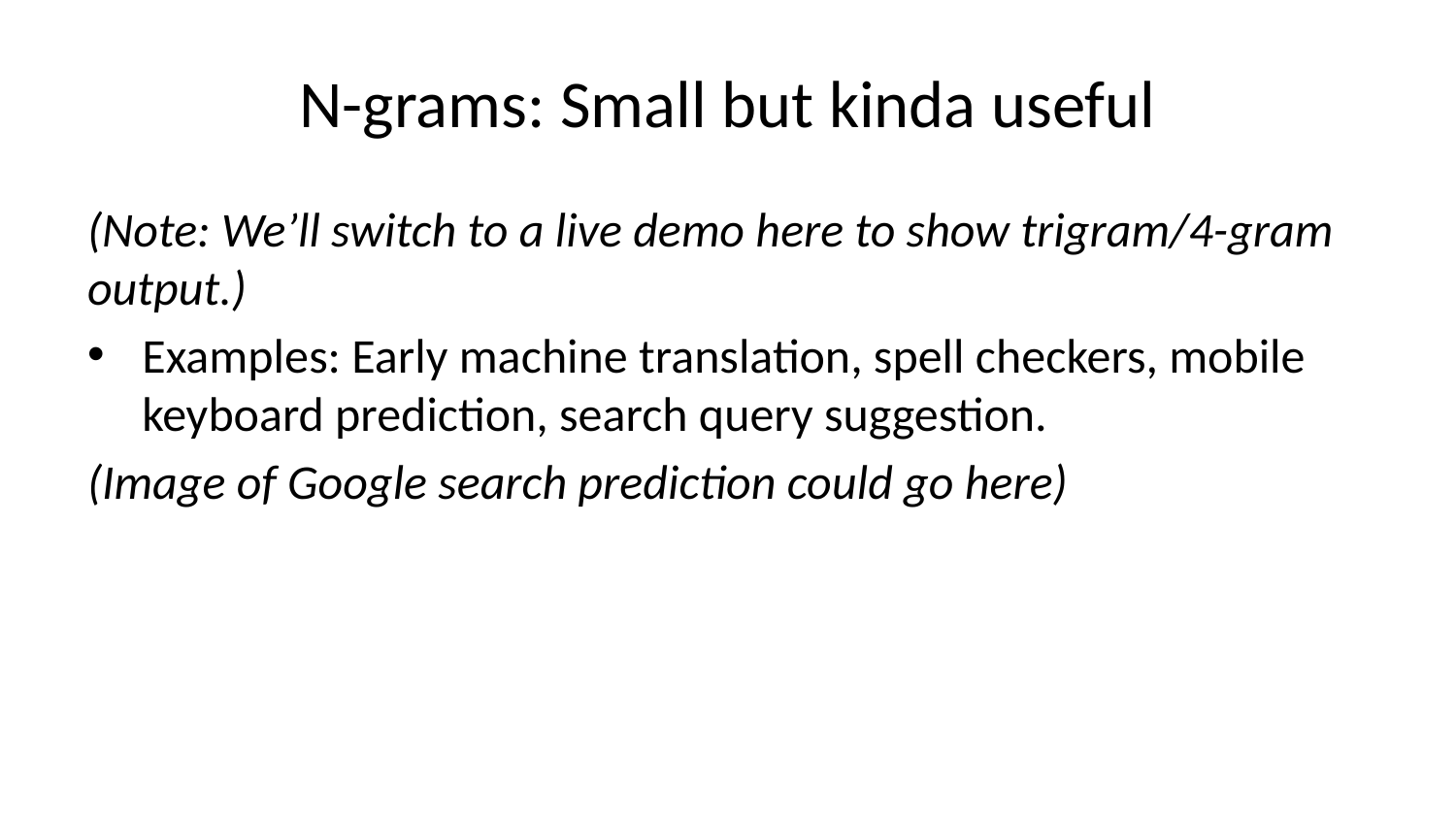

# N-grams: Small but kinda useful
(Note: We’ll switch to a live demo here to show trigram/4-gram output.)
Examples: Early machine translation, spell checkers, mobile keyboard prediction, search query suggestion.
(Image of Google search prediction could go here)